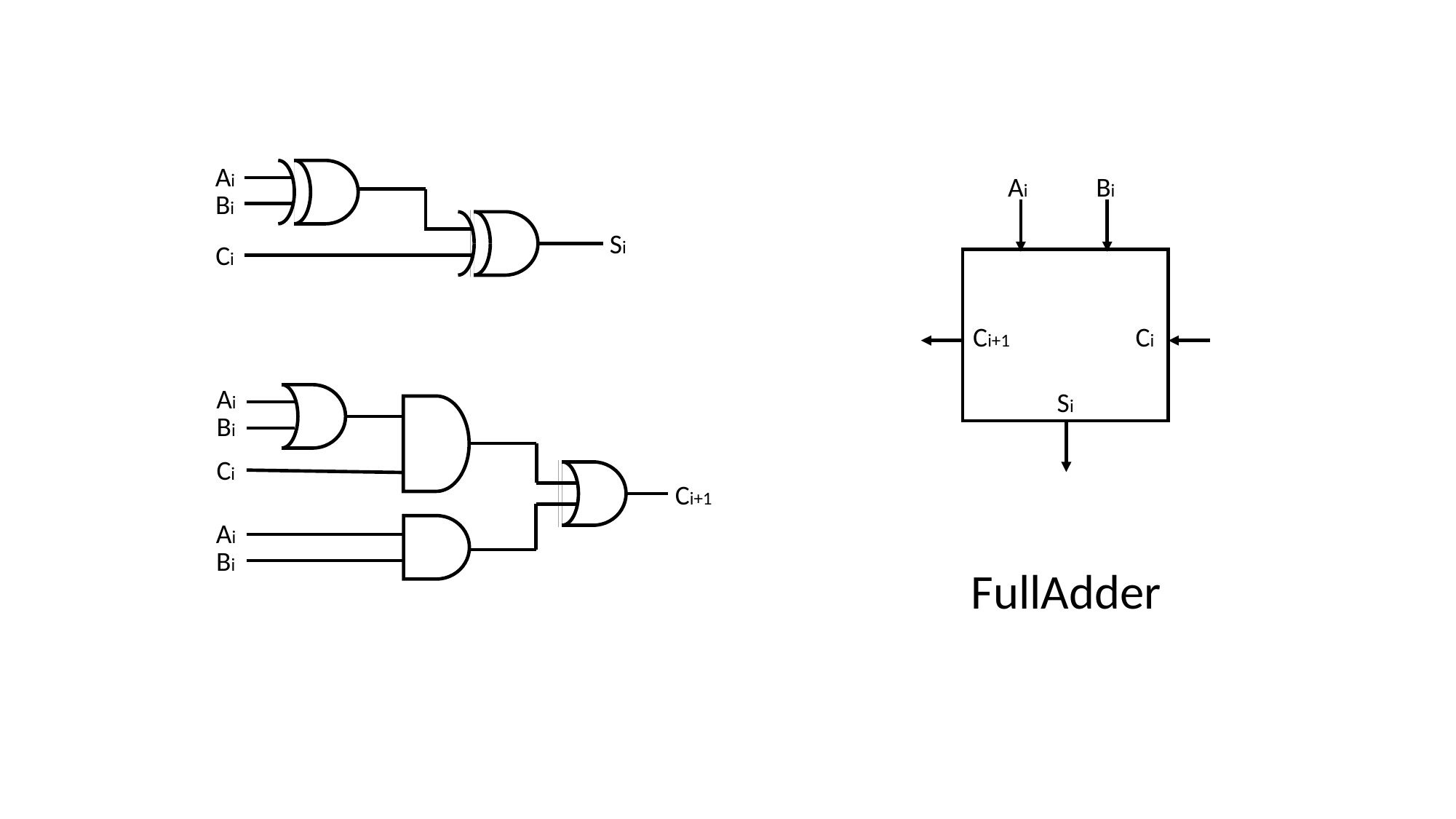

Ai

Bi

Si
Ci
Ai

Bi
Ci

Ci+1
Ai

Bi
Ai
Bi

Ci+1                              Ci

Si
FullAdder